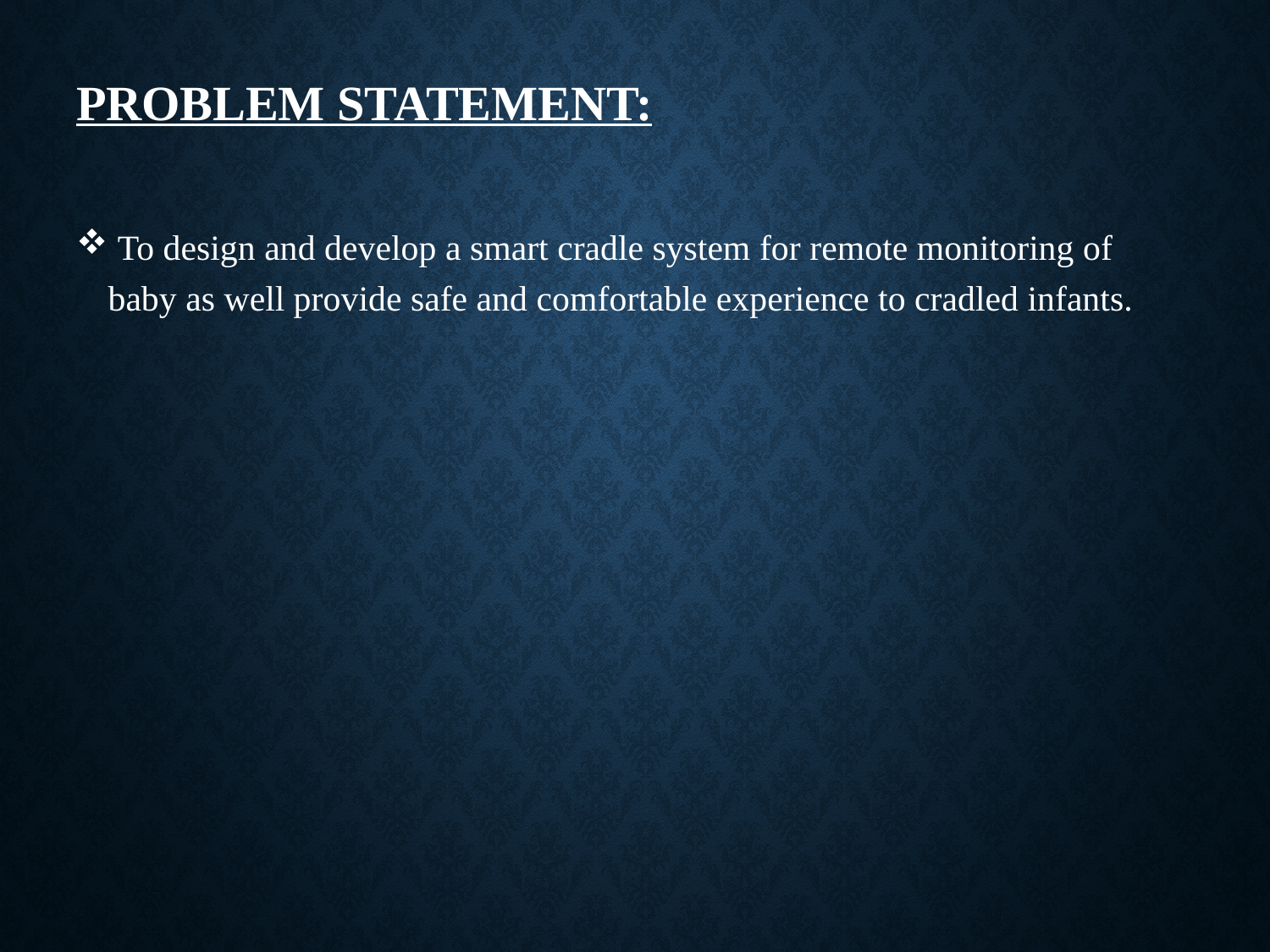

PROBLEM STATEMENT:

 To design and develop a smart cradle system for remote monitoring of baby as well provide safe and comfortable experience to cradled infants.